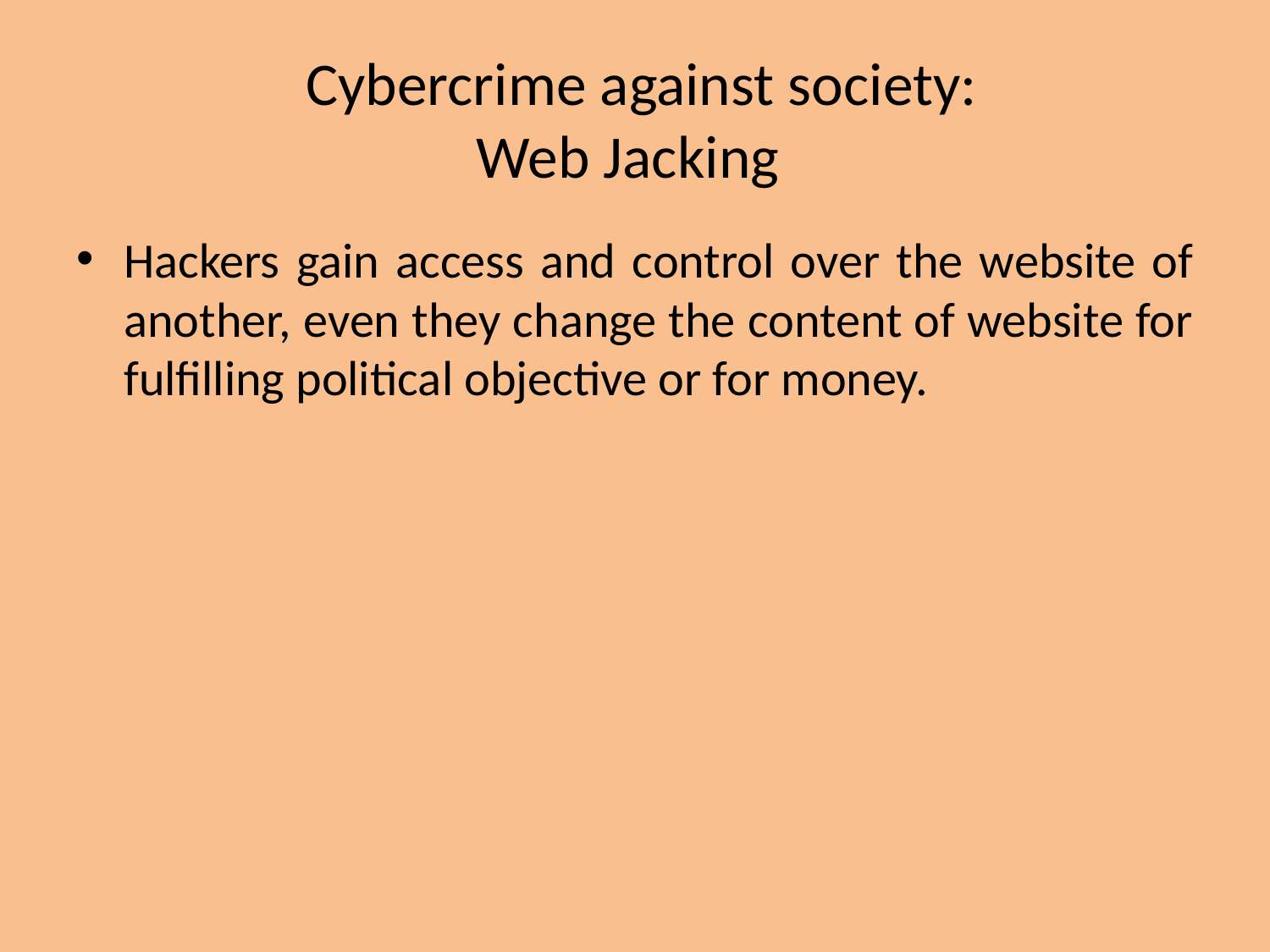

# Cybercrime against society: Web Jacking
Hackers gain access and control over the website of another, even they change the content of website for fulfilling political objective or for money.